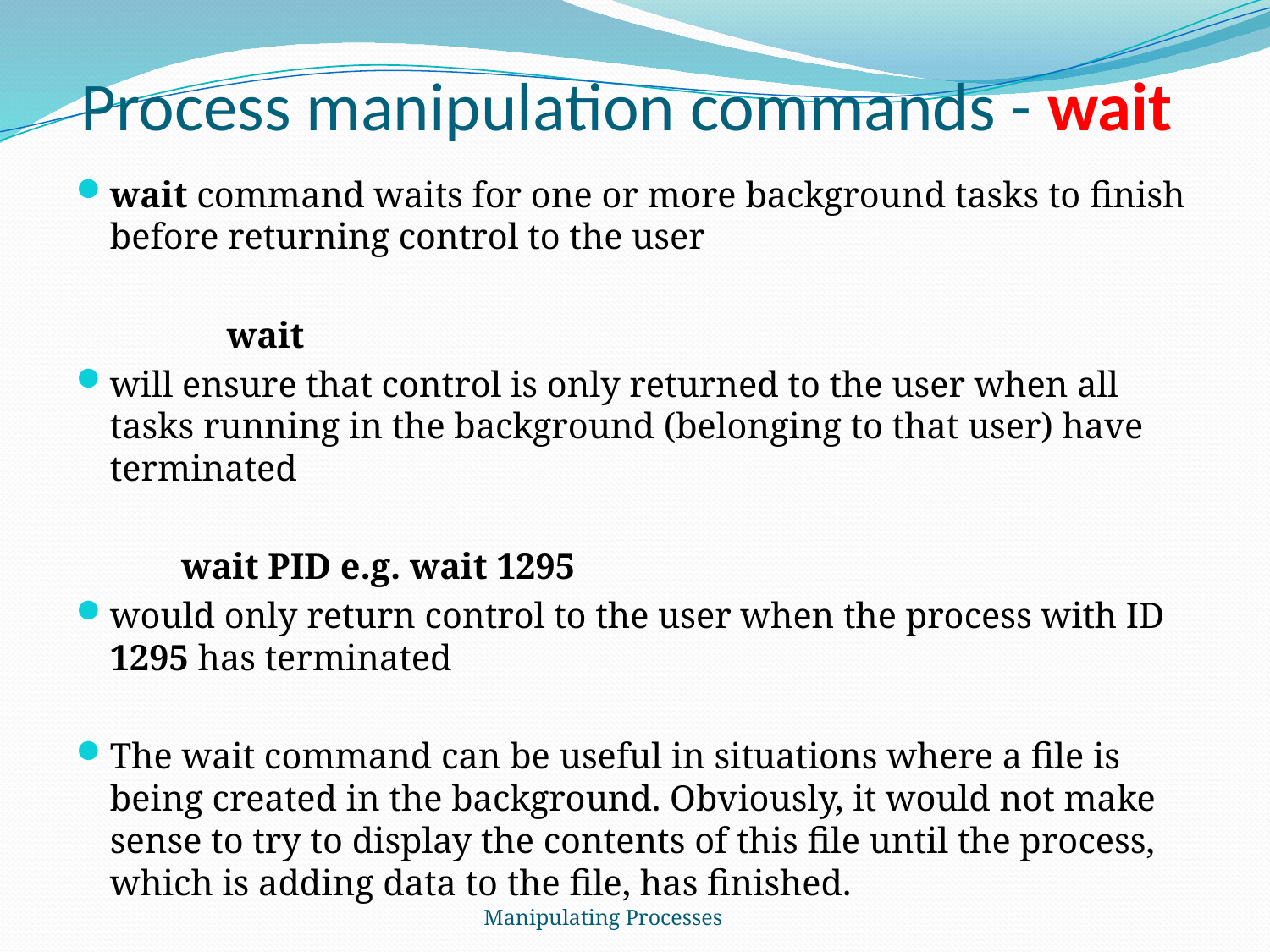

# Process manipulation commands - wait
wait command waits for one or more background tasks to finish before returning control to the user

			     wait
will ensure that control is only returned to the user when all tasks running in the background (belonging to that user) have terminated

		wait PID e.g. wait 1295
would only return control to the user when the process with ID 1295 has terminated

The wait command can be useful in situations where a file is being created in the background. Obviously, it would not make sense to try to display the contents of this file until the process, which is adding data to the file, has finished.
Manipulating Processes